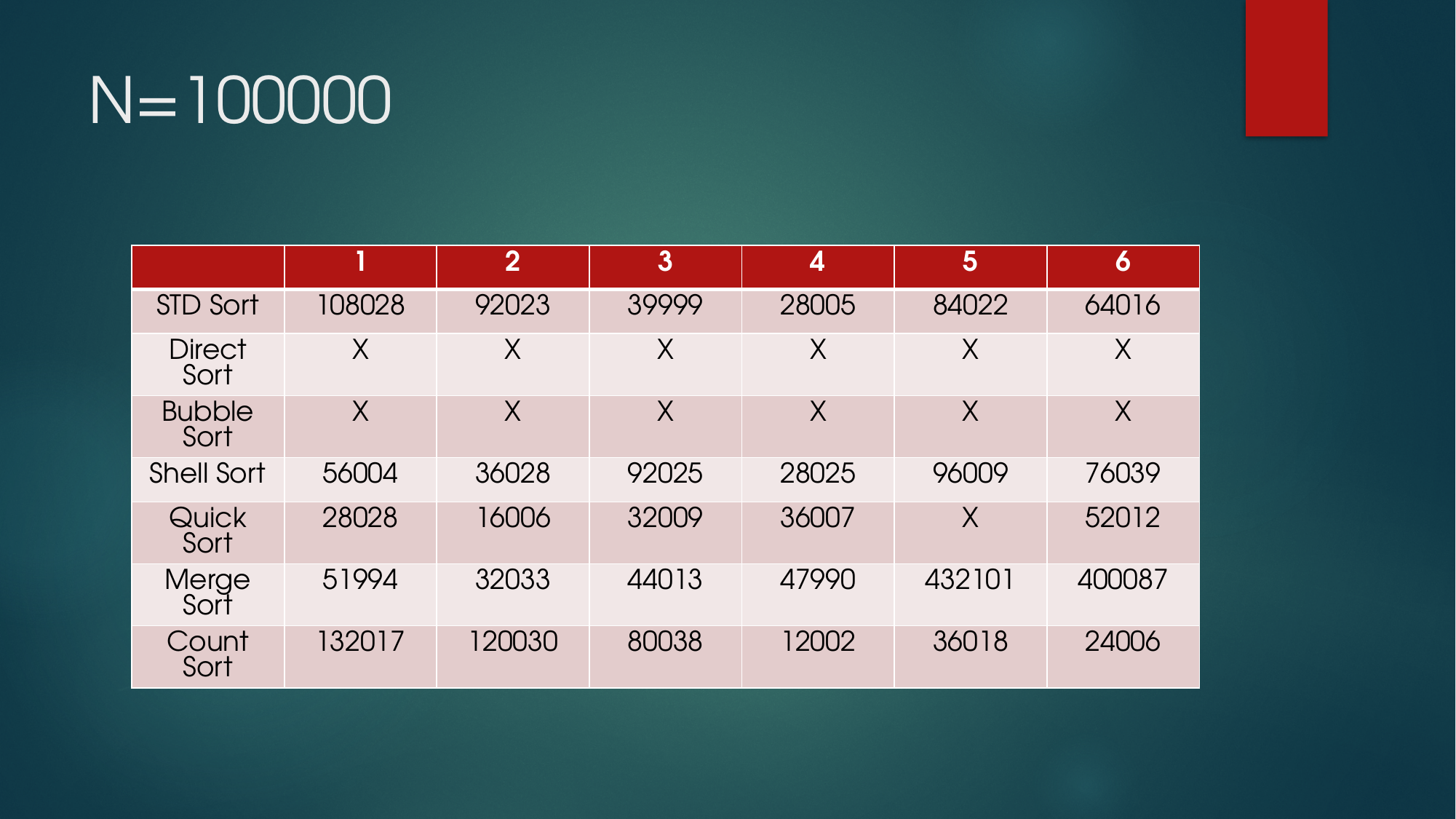

# N=100000
|  | 1 | 2 | 3 | 4 | 5 | 6 |
| --- | --- | --- | --- | --- | --- | --- |
| STD Sort | 108028 | 92023 | 39999 | 28005 | 84022 | 64016 |
| Direct Sort | X | X | X | X | X | X |
| Bubble Sort | X | X | X | X | X | X |
| Shell Sort | 56004 | 36028 | 92025 | 28025 | 96009 | 76039 |
| Quick Sort | 28028 | 16006 | 32009 | 36007 | X | 52012 |
| Merge Sort | 51994 | 32033 | 44013 | 47990 | 432101 | 400087 |
| Count Sort | 132017 | 120030 | 80038 | 12002 | 36018 | 24006 |